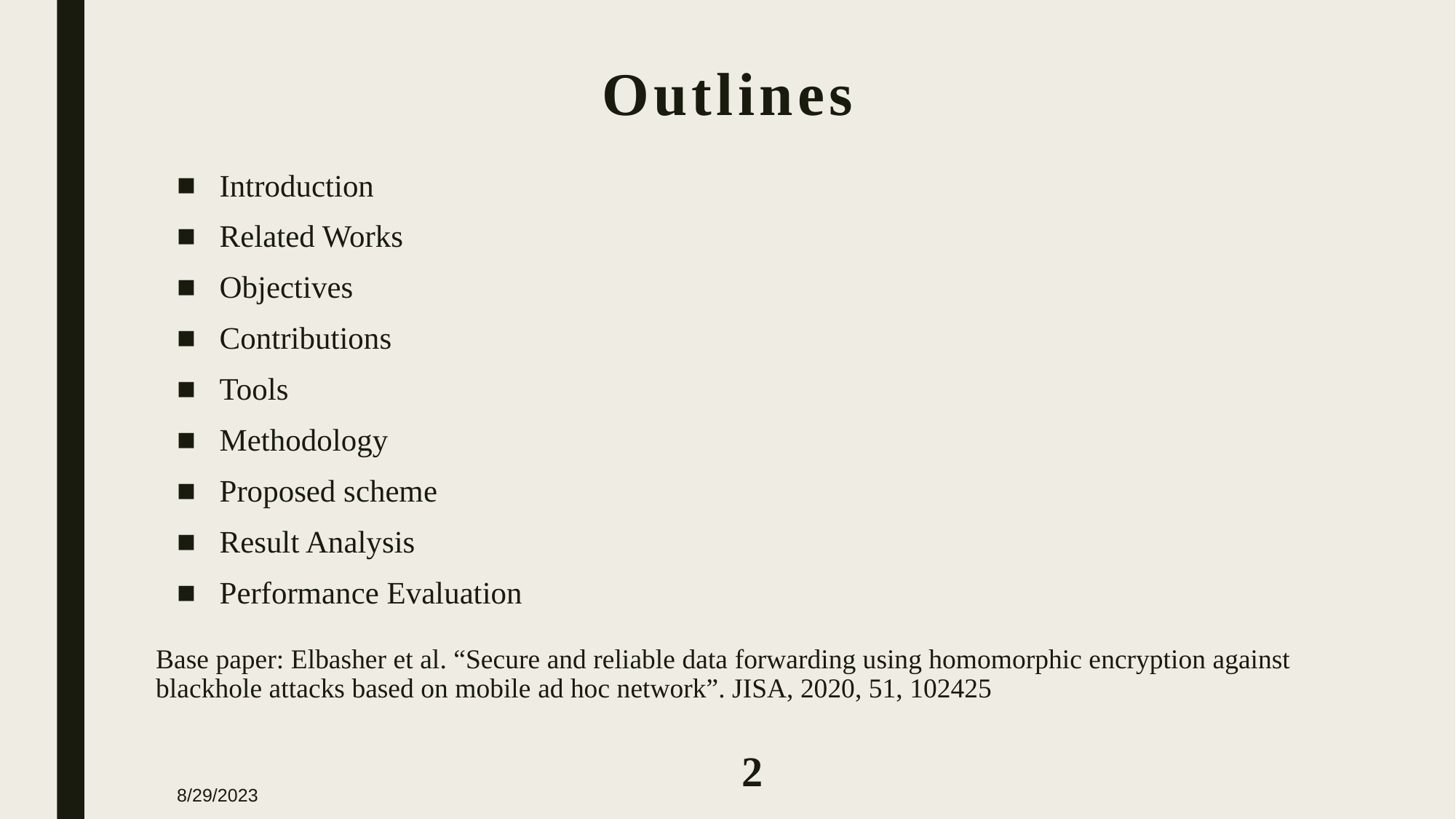

# Outlines
Introduction
Related Works
Objectives
Contributions
Tools
Methodology
Proposed scheme
Result Analysis
Performance Evaluation

Base paper: Elbasher et al. “Secure and reliable data forwarding using homomorphic encryption against blackhole attacks based on mobile ad hoc network”. JISA, 2020, 51, 102425
2
8/29/2023